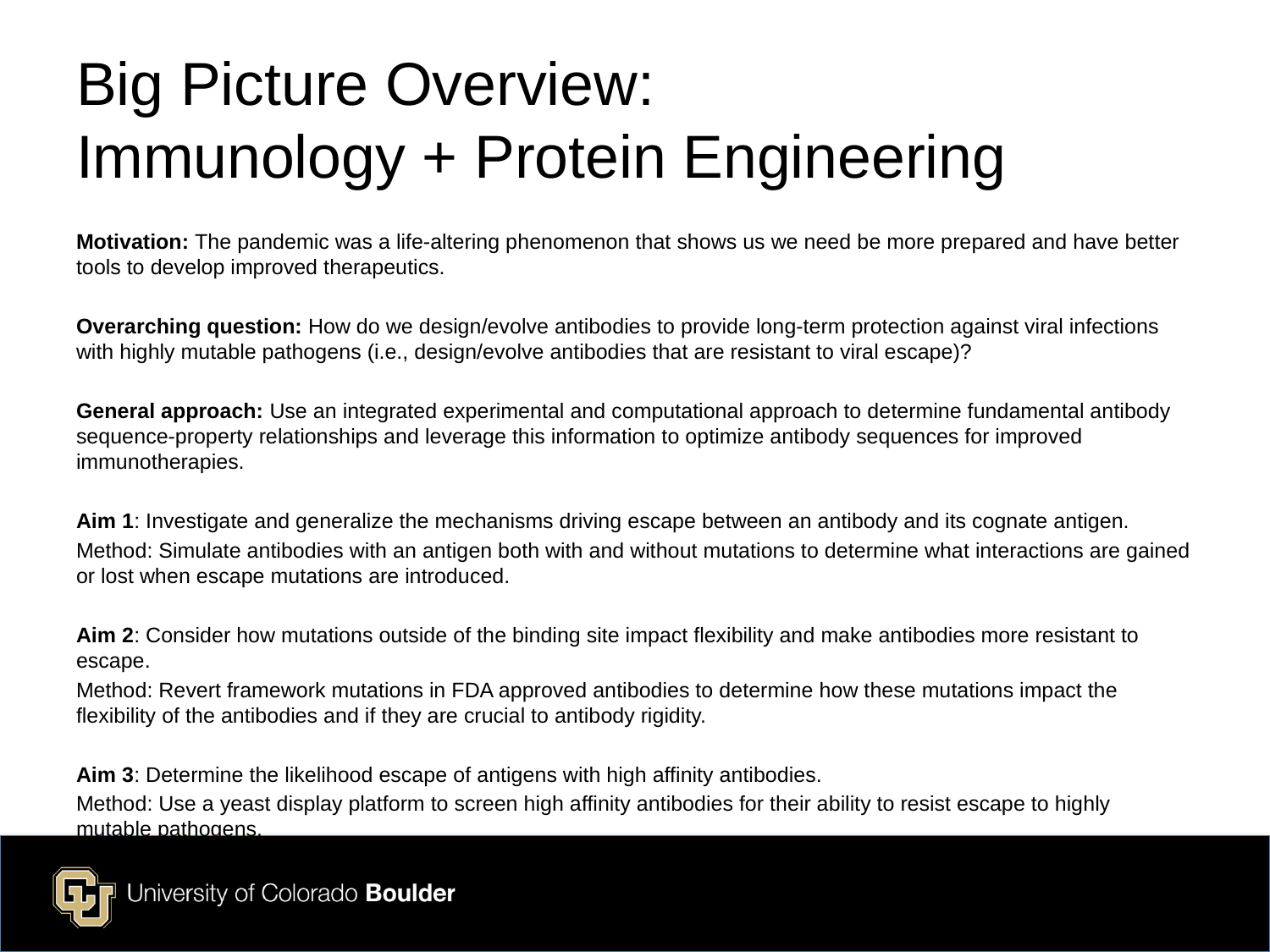

# Big Picture Overview: Immunology + Protein Engineering
Motivation: The pandemic was a life-altering phenomenon that shows us we need be more prepared and have better tools to develop improved therapeutics.

Overarching question: How do we design/evolve antibodies to provide long-term protection against viral infections with highly mutable pathogens (i.e., design/evolve antibodies that are resistant to viral escape)?

General approach: Use an integrated experimental and computational approach to determine fundamental antibody sequence-property relationships and leverage this information to optimize antibody sequences for improved immunotherapies.

Aim 1: Investigate and generalize the mechanisms driving escape between an antibody and its cognate antigen.
Method: Simulate antibodies with an antigen both with and without mutations to determine what interactions are gained or lost when escape mutations are introduced.

Aim 2: Consider how mutations outside of the binding site impact flexibility and make antibodies more resistant to escape.
Method: Revert framework mutations in FDA approved antibodies to determine how these mutations impact the flexibility of the antibodies and if they are crucial to antibody rigidity.

Aim 3: Determine the likelihood escape of antigens with high affinity antibodies.
Method: Use a yeast display platform to screen high affinity antibodies for their ability to resist escape to highly mutable pathogens.